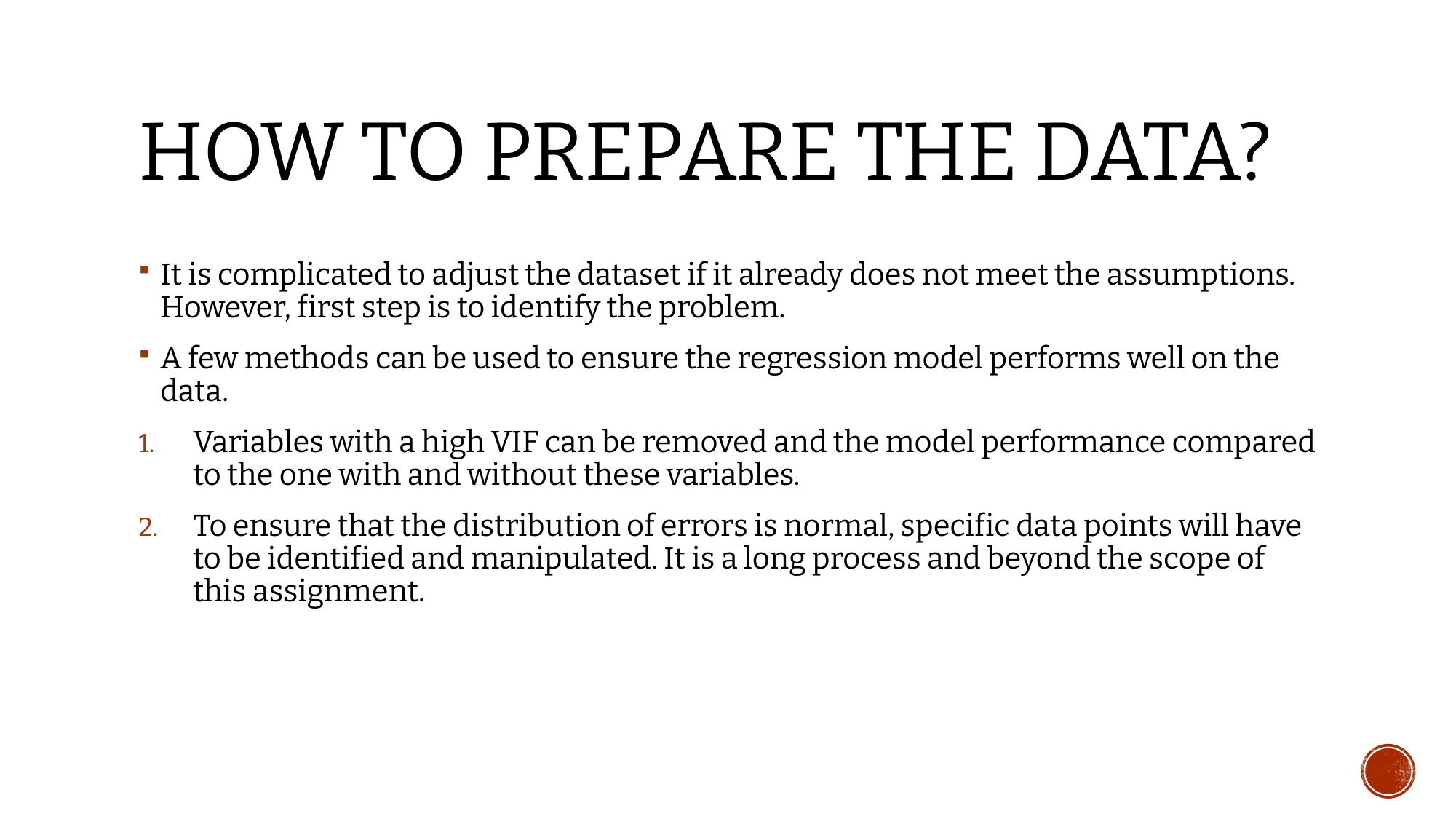

# How to prepare the data?
It is complicated to adjust the dataset if it already does not meet the assumptions. However, first step is to identify the problem.
A few methods can be used to ensure the regression model performs well on the data.
Variables with a high VIF can be removed and the model performance compared to the one with and without these variables.
To ensure that the distribution of errors is normal, specific data points will have to be identified and manipulated. It is a long process and beyond the scope of this assignment.